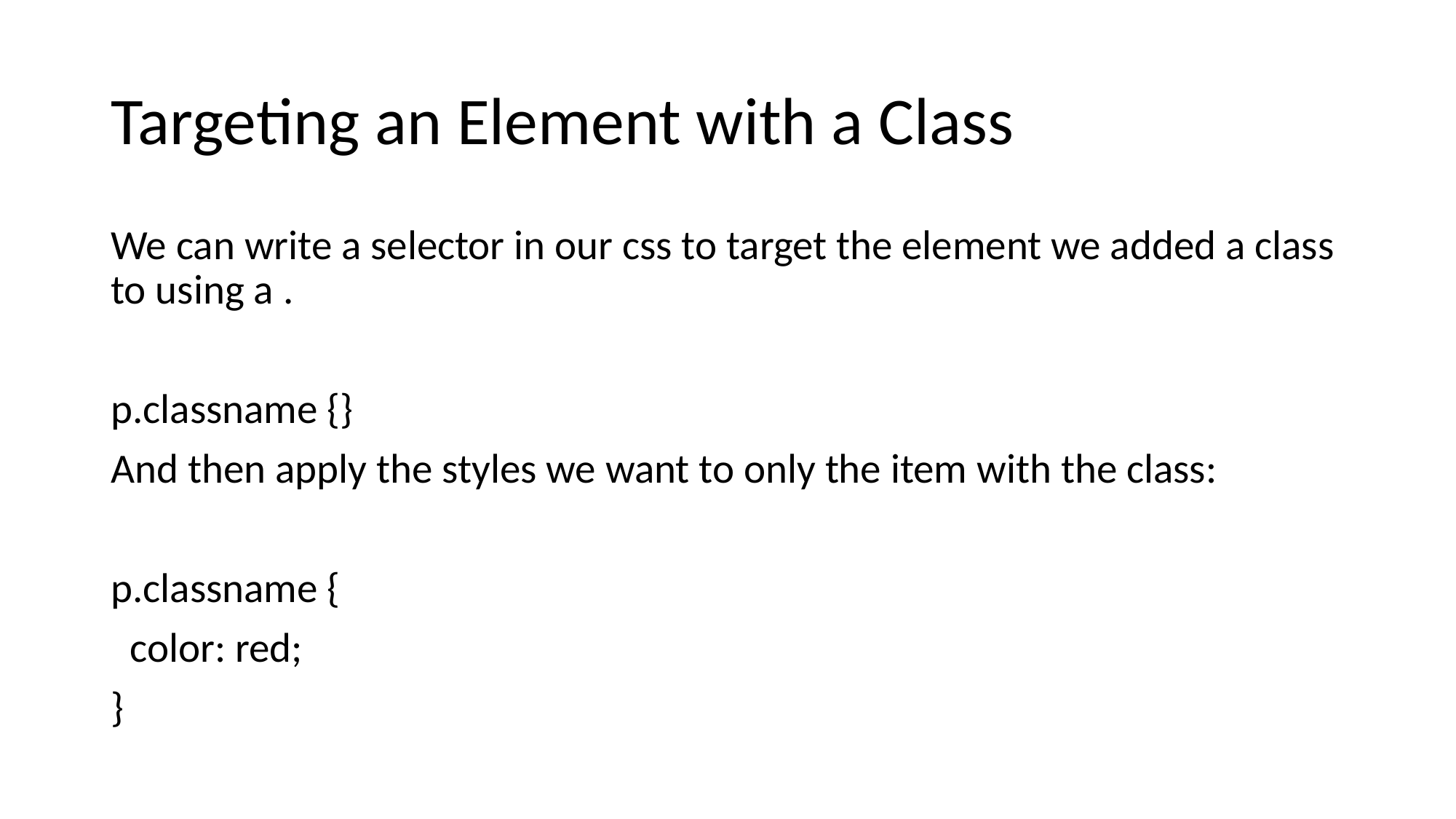

# Targeting an Element with a Class
We can write a selector in our css to target the element we added a class to using a .

p.classname {}
And then apply the styles we want to only the item with the class:

p.classname {
  color: red;
}